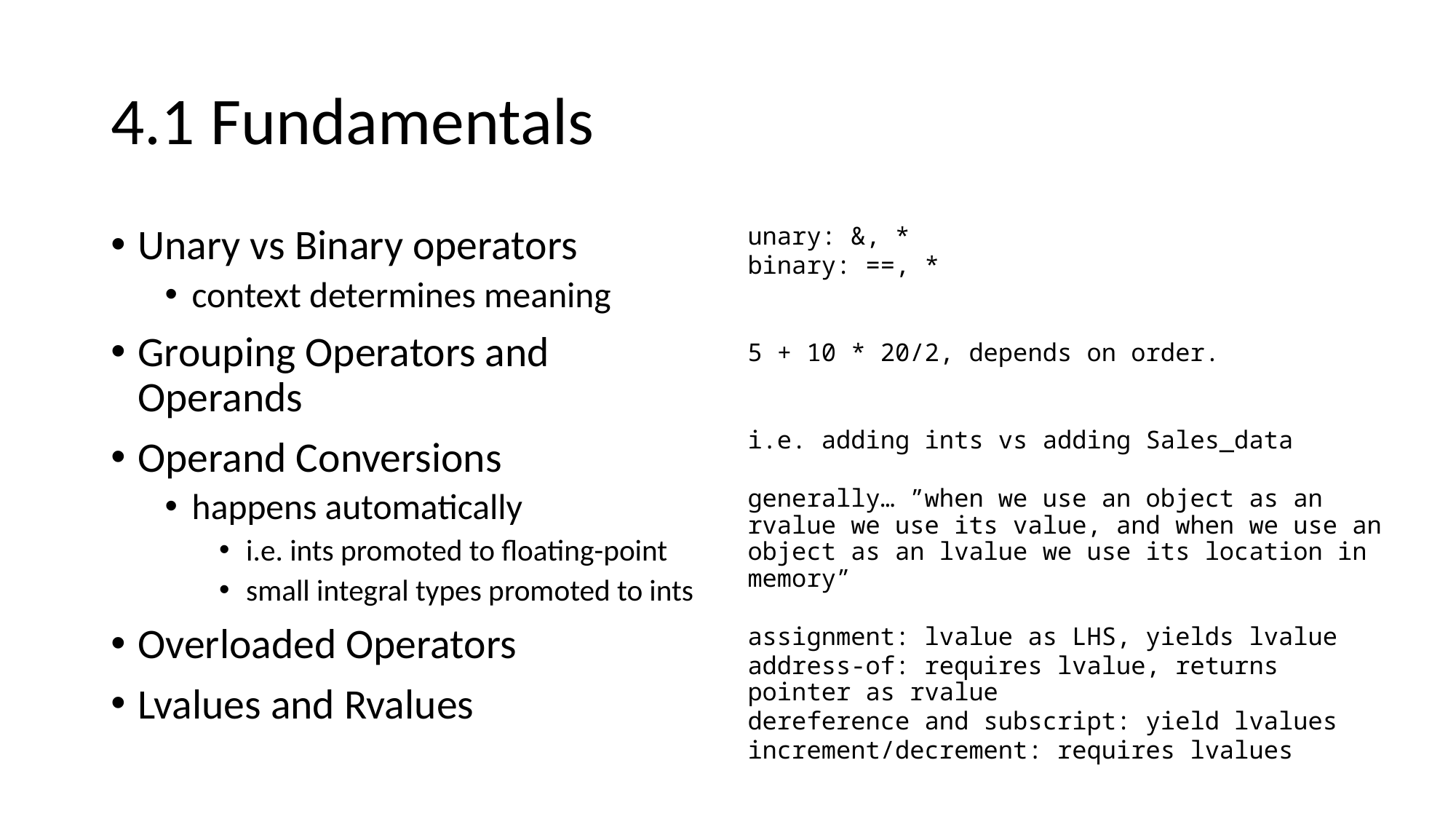

# 4.1 Fundamentals
Unary vs Binary operators
context determines meaning
Grouping Operators and Operands
Operand Conversions
happens automatically
i.e. ints promoted to floating-point
small integral types promoted to ints
Overloaded Operators
Lvalues and Rvalues
unary: &, *
binary: ==, *

5 + 10 * 20/2, depends on order.

i.e. adding ints vs adding Sales_data

generally… ”when we use an object as an rvalue we use its value, and when we use an object as an lvalue we use its location in memory”

assignment: lvalue as LHS, yields lvalue
address-of: requires lvalue, returns 	pointer as rvalue
dereference and subscript: yield lvalues
increment/decrement: requires lvalues